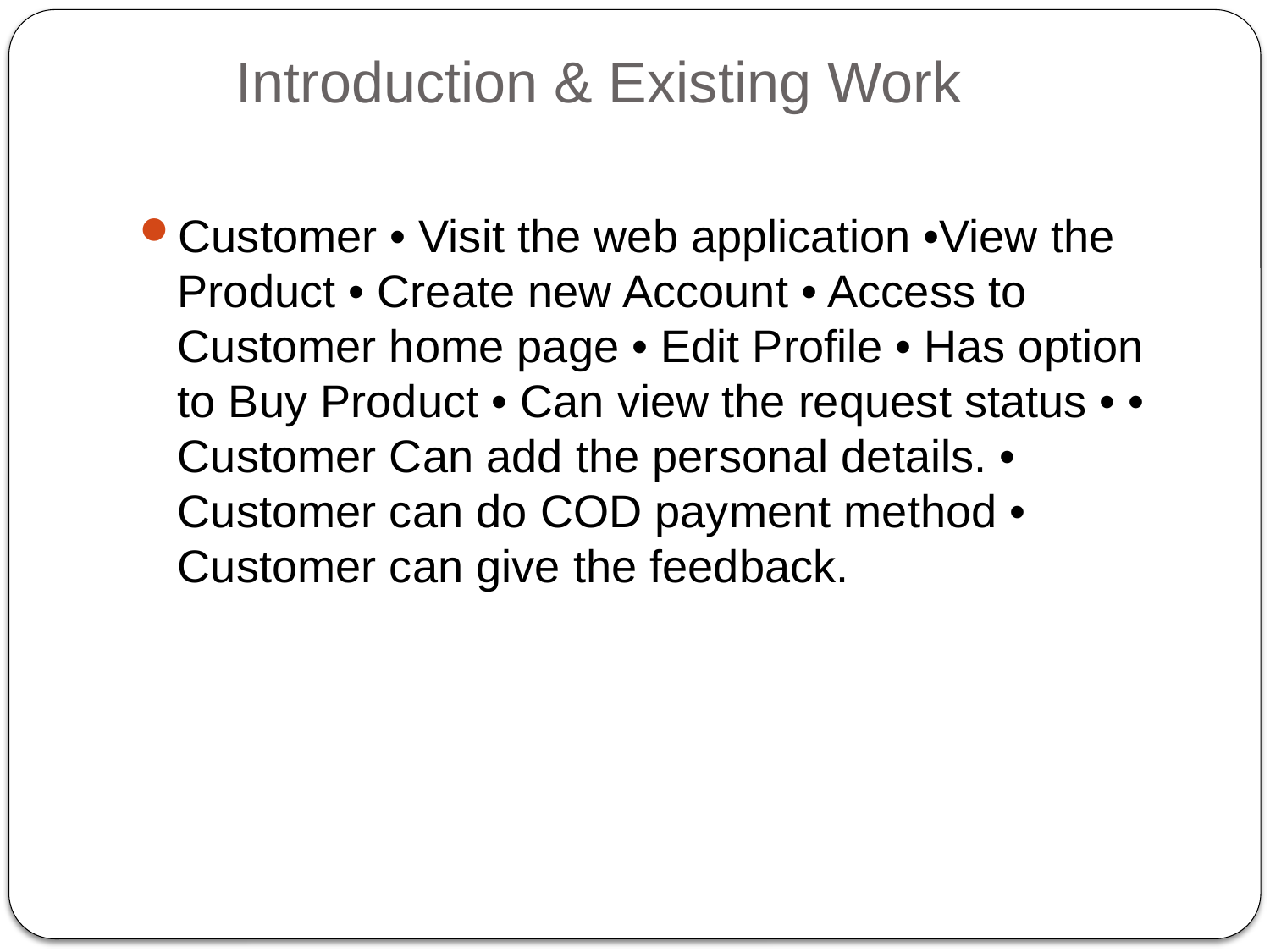

# Introduction & Existing Work
Customer • Visit the web application •View the Product • Create new Account • Access to Customer home page • Edit Profile • Has option to Buy Product • Can view the request status • • Customer Can add the personal details. • Customer can do COD payment method • Customer can give the feedback.